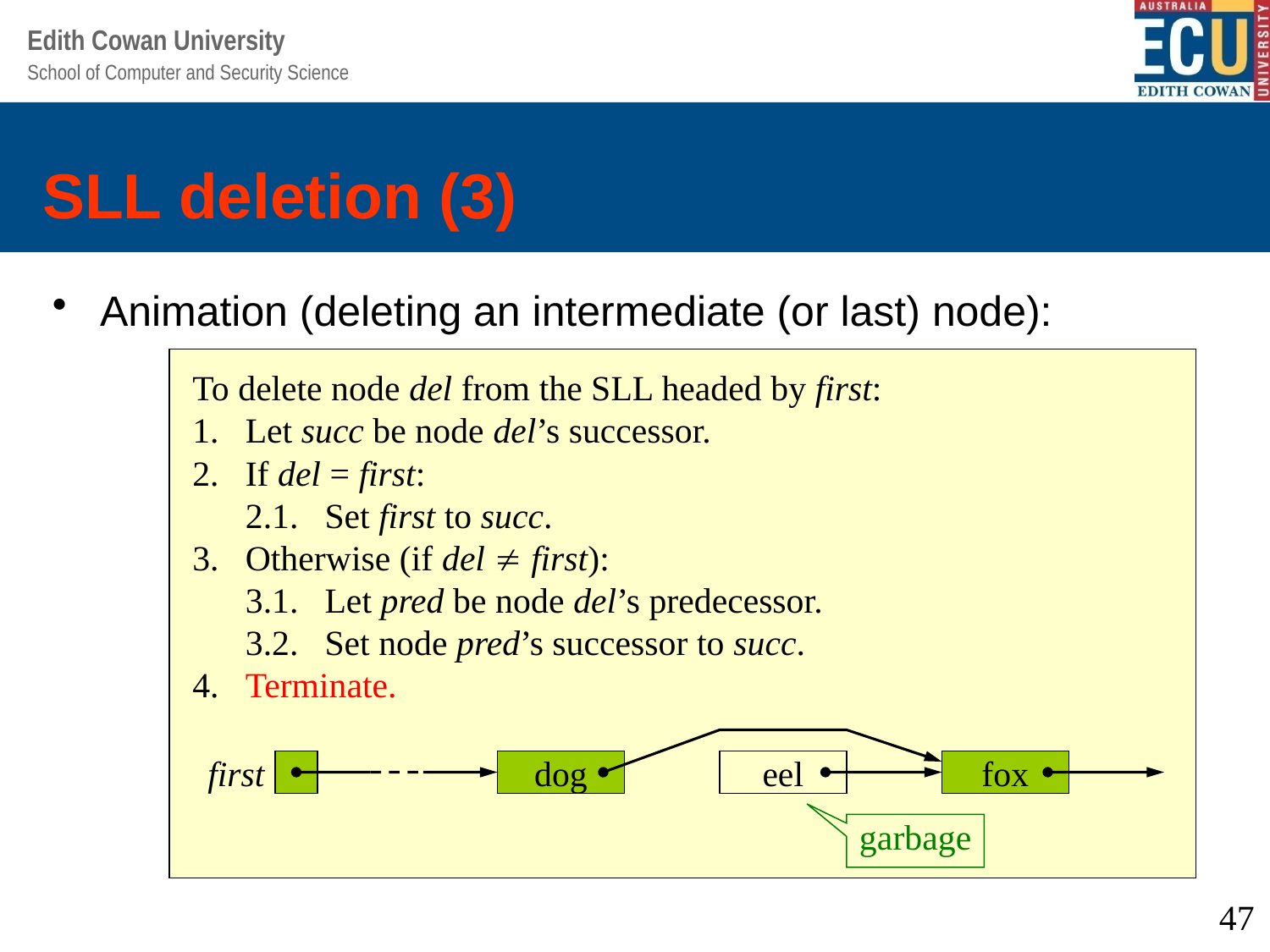

# SLL deletion (3)
Animation (deleting an intermediate (or last) node):

To delete node del from the SLL headed by first:
1.	Let succ be node del’s successor.
2.	If del = first:
	2.1.	Set first to succ.
3.	Otherwise (if del ≠ first):
	3.1.	Let pred be node del’s predecessor.
	3.2.	Set node pred’s successor to succ.
4.	Terminate.
first

dog
eel
fox

del

To delete node del from the SLL headed by first:
1.	Let succ be node del’s successor.
2.	If del = first:
	2.1.	Set first to succ.
3.	Otherwise (if del ≠ first):
	3.1.	Let pred be node del’s predecessor.
	3.2.	Set node pred’s successor to succ.
4.	Terminate.
first

dog
eel
fox

del

succ

To delete node del from the SLL headed by first:
1.	Let succ be node del’s successor.
2.	If del = first:
	2.1.	Set first to succ.
3.	Otherwise (if del ≠ first):
	3.1.	Let pred be node del’s predecessor.
	3.2.	Set node pred’s successor to succ.
4.	Terminate.
first

dog
eel
fox

pred

del

succ

To delete node del from the SLL headed by first:
1.	Let succ be node del’s successor.
2.	If del = first:
	2.1.	Set first to succ.
3.	Otherwise (if del ≠ first):
	3.1.	Let pred be node del’s predecessor.
	3.2.	Set node pred’s successor to succ.
4.	Terminate.

first

dog
eel
fox

pred

del

succ

To delete node del from the SLL headed by first:
1.	Let succ be node del’s successor.
2.	If del = first:
	2.1.	Set first to succ.
3.	Otherwise (if del ≠ first):
	3.1.	Let pred be node del’s predecessor.
	3.2.	Set node pred’s successor to succ.
4.	Terminate.

first

dog
eel
fox

garbage
47